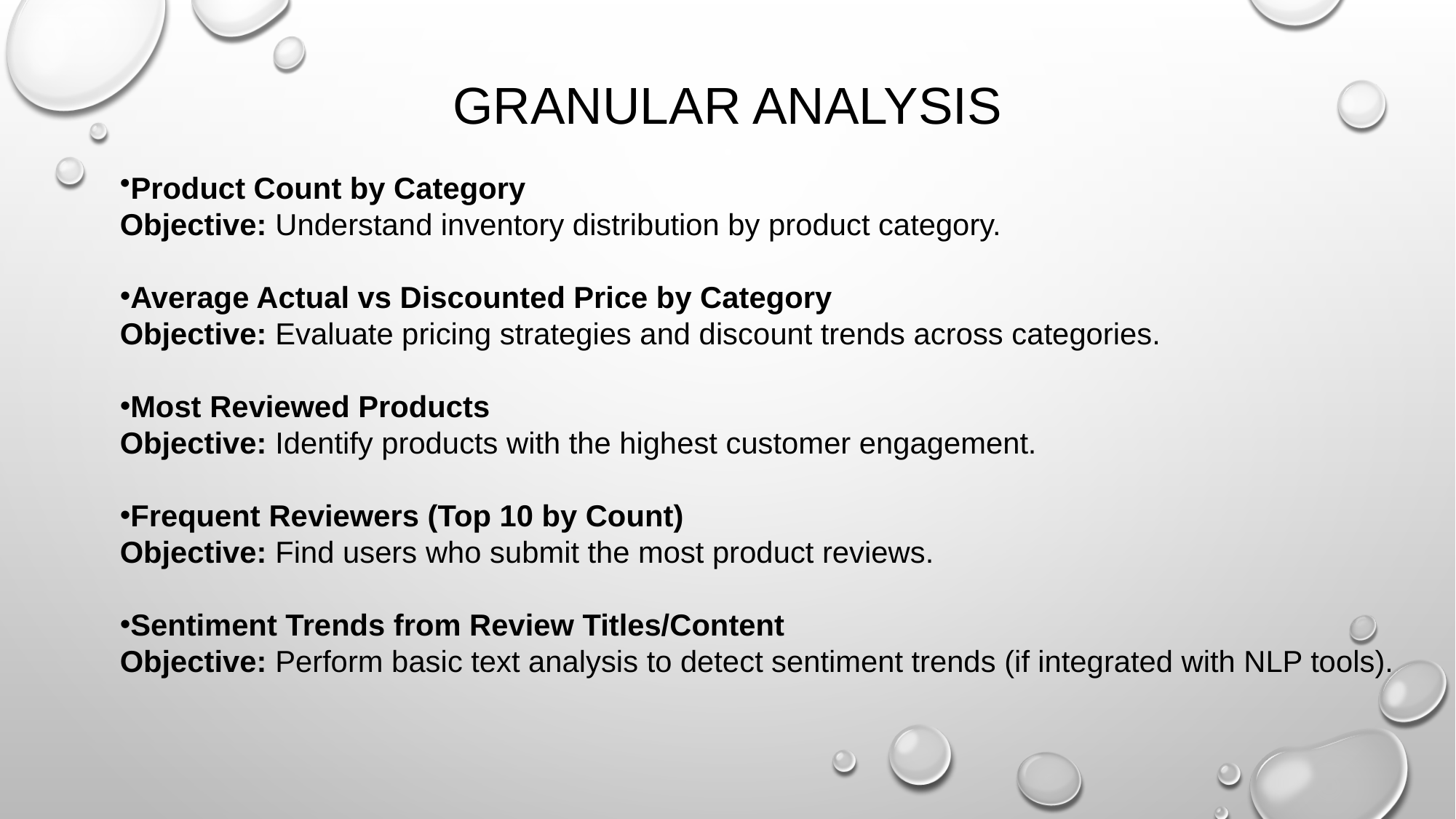

# Granular Analysis
Product Count by Category
Objective: Understand inventory distribution by product category.

Average Actual vs Discounted Price by Category
Objective: Evaluate pricing strategies and discount trends across categories.

Most Reviewed Products
Objective: Identify products with the highest customer engagement.

Frequent Reviewers (Top 10 by Count)
Objective: Find users who submit the most product reviews.

Sentiment Trends from Review Titles/Content
Objective: Perform basic text analysis to detect sentiment trends (if integrated with NLP tools).